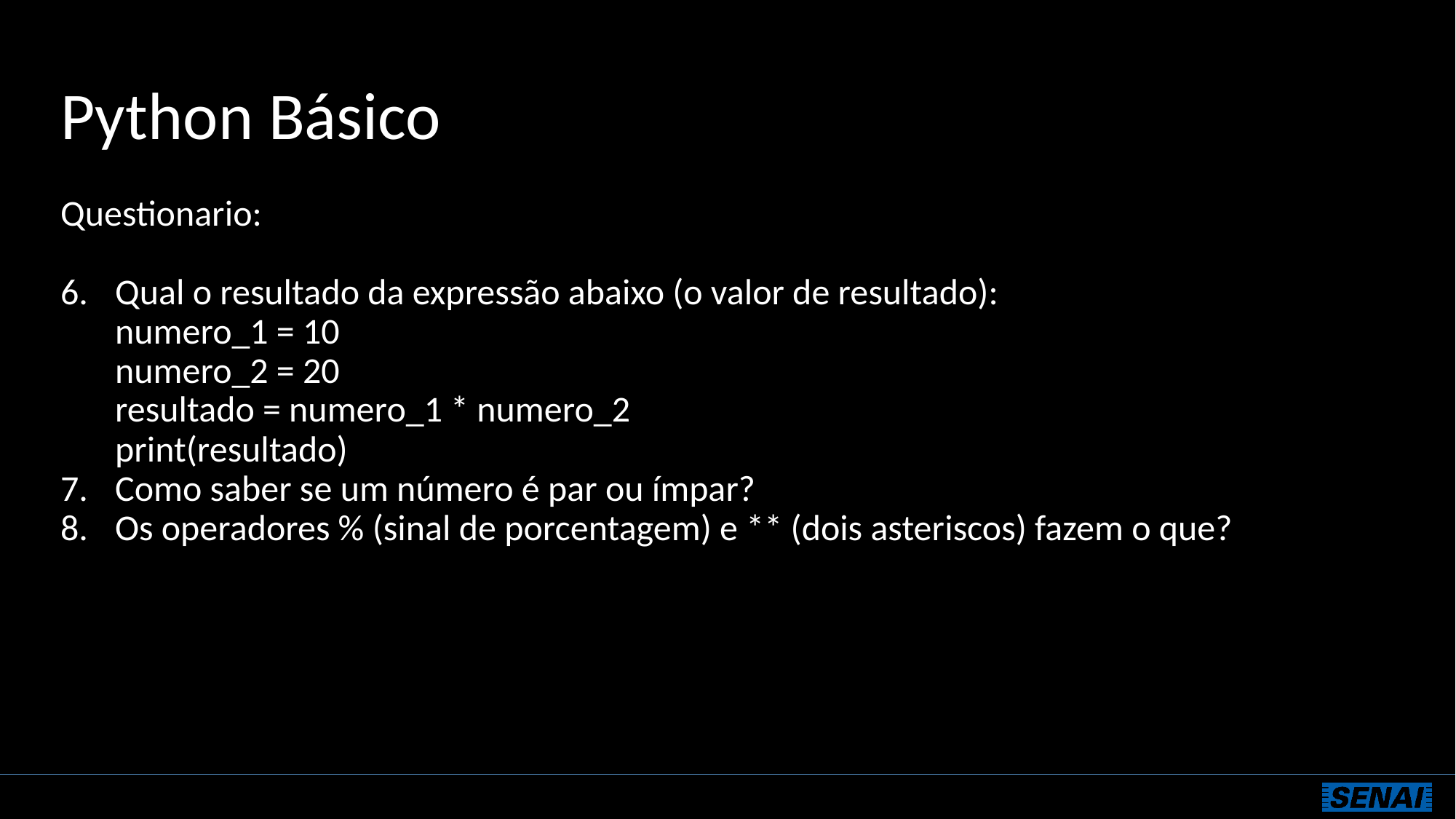

# Python Básico

Questionario:

Qual o resultado da expressão abaixo (o valor de resultado):
numero_1 = 10
numero_2 = 20
resultado = numero_1 * numero_2
print(resultado)
Como saber se um número é par ou ímpar?
Os operadores % (sinal de porcentagem) e ** (dois asteriscos) fazem o que?